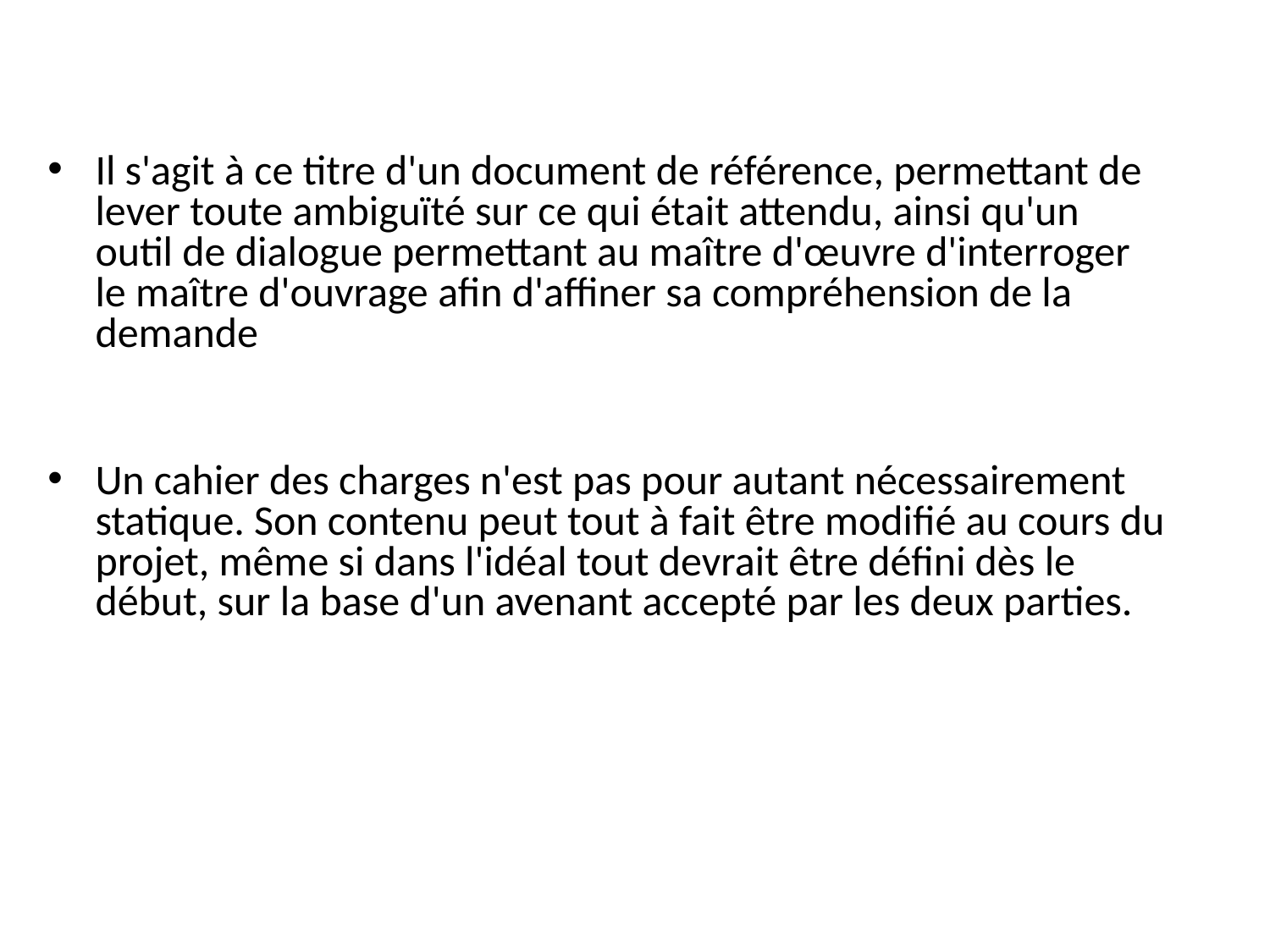

Il s'agit à ce titre d'un document de référence, permettant de lever toute ambiguïté sur ce qui était attendu, ainsi qu'un outil de dialogue permettant au maître d'œuvre d'interroger le maître d'ouvrage afin d'affiner sa compréhension de la demande

Un cahier des charges n'est pas pour autant nécessairement statique. Son contenu peut tout à fait être modifié au cours du projet, même si dans l'idéal tout devrait être défini dès le début, sur la base d'un avenant accepté par les deux parties.